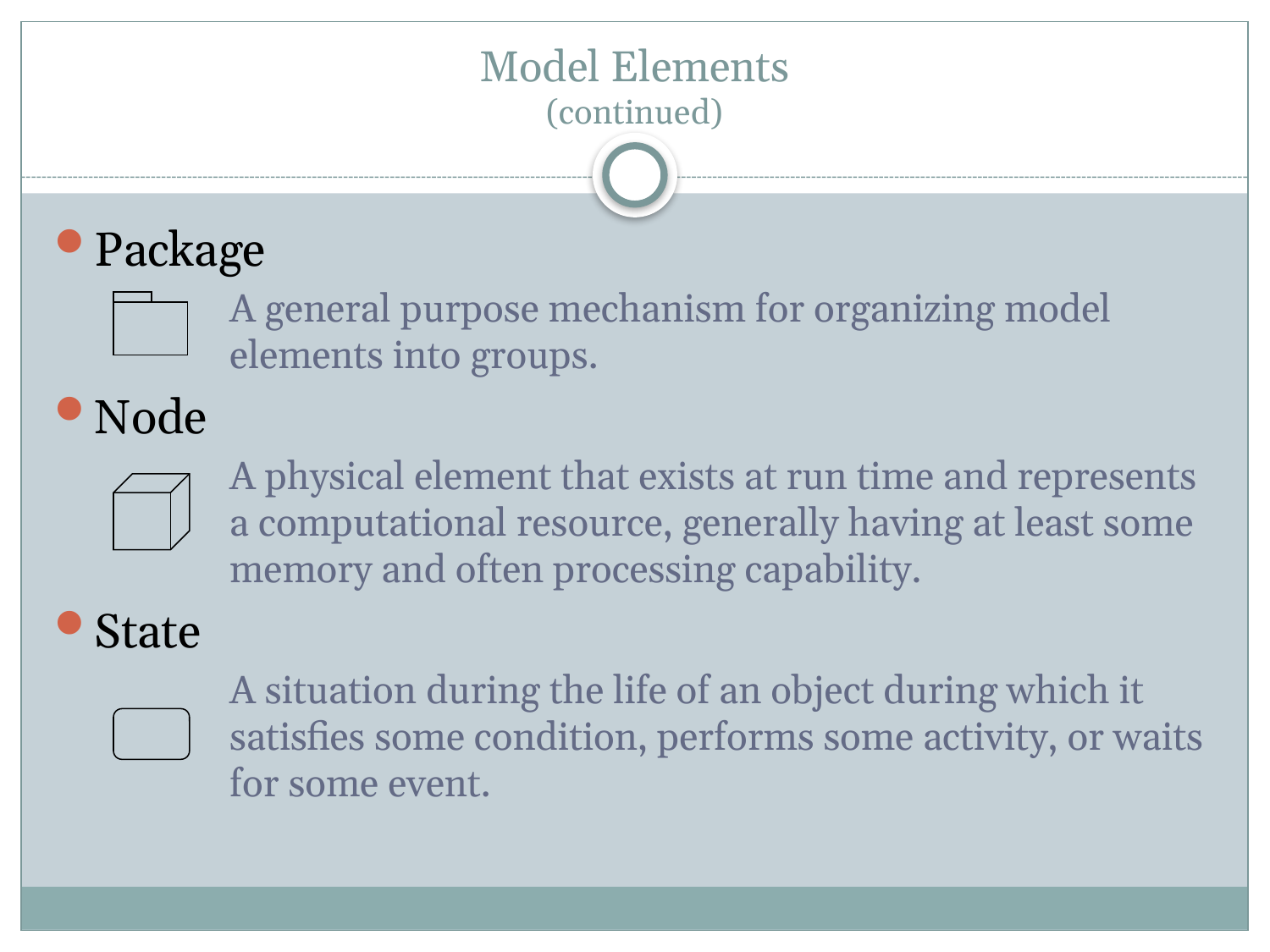

# Model Elements (continued)
Package
	A general purpose mechanism for organizing model elements into groups.
Node
	A physical element that exists at run time and represents a computational resource, generally having at least some memory and often processing capability.
State
	A situation during the life of an object during which it satisfies some condition, performs some activity, or waits for some event.